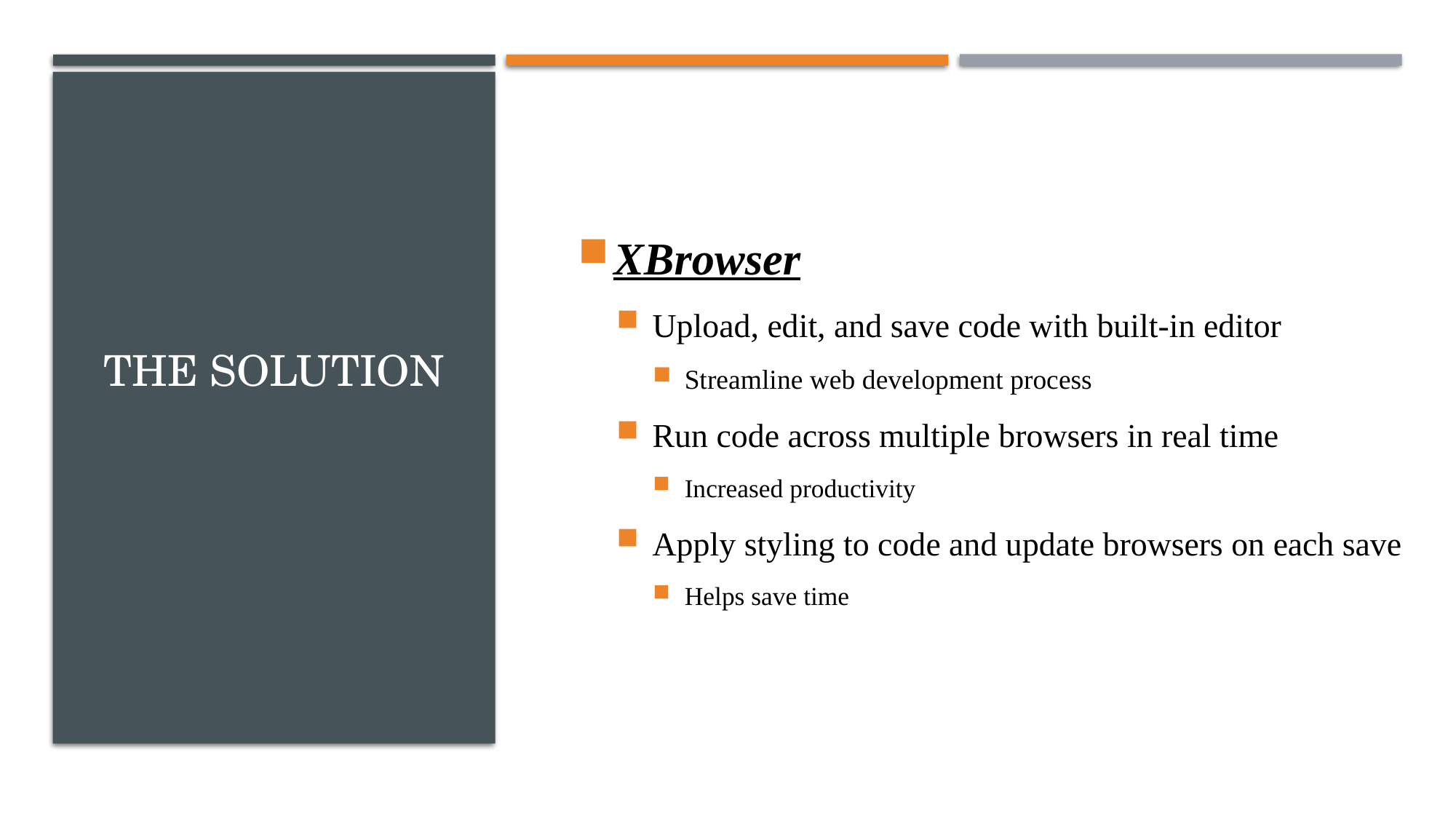

XBrowser
Upload, edit, and save code with built-in editor
Streamline web development process
Run code across multiple browsers in real time
Increased productivity
Apply styling to code and update browsers on each save
Helps save time

# The solution